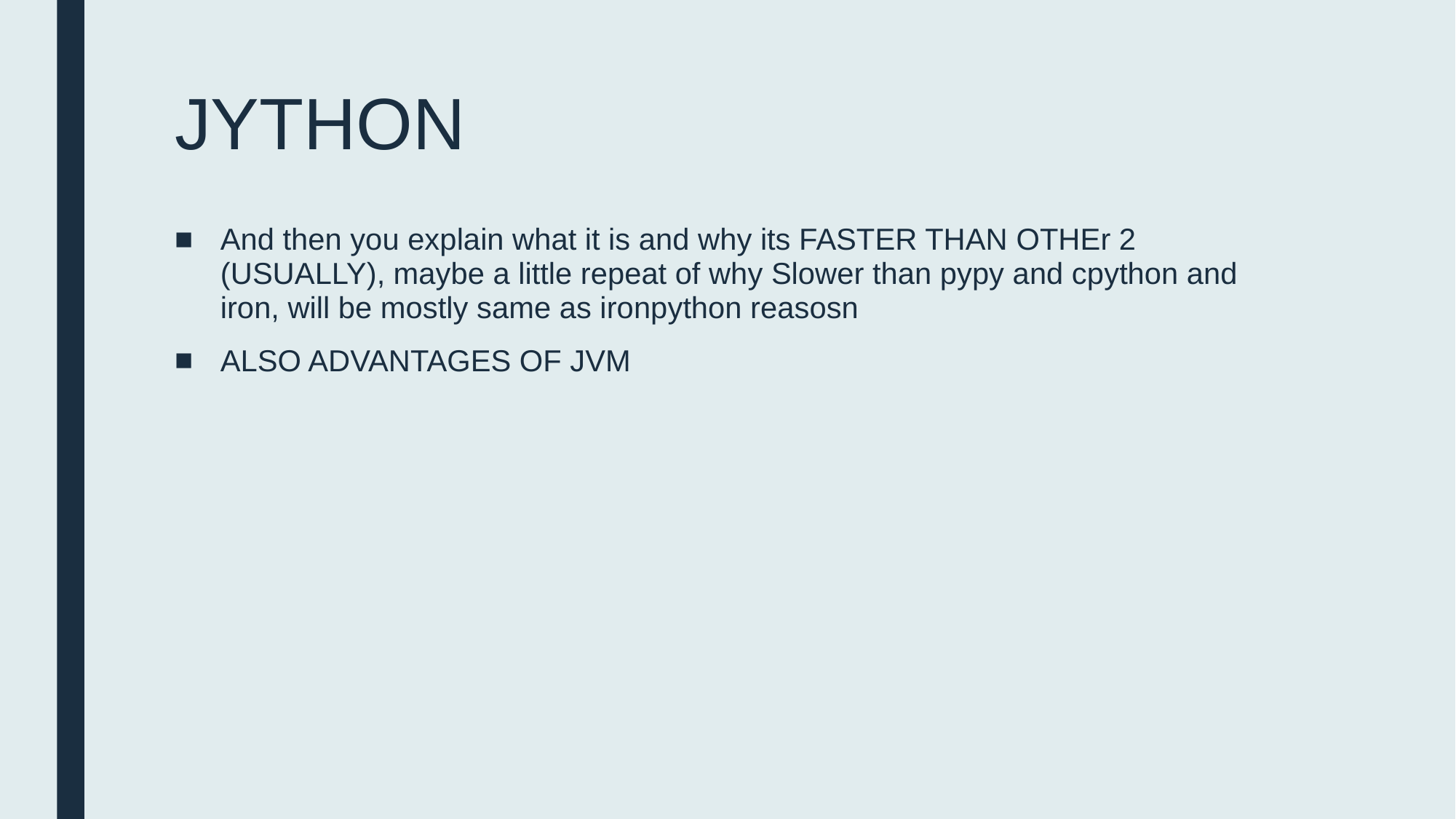

# JYTHON
And then you explain what it is and why its FASTER THAN OTHEr 2 (USUALLY), maybe a little repeat of why Slower than pypy and cpython and iron, will be mostly same as ironpython reasosn
ALSO ADVANTAGES OF JVM